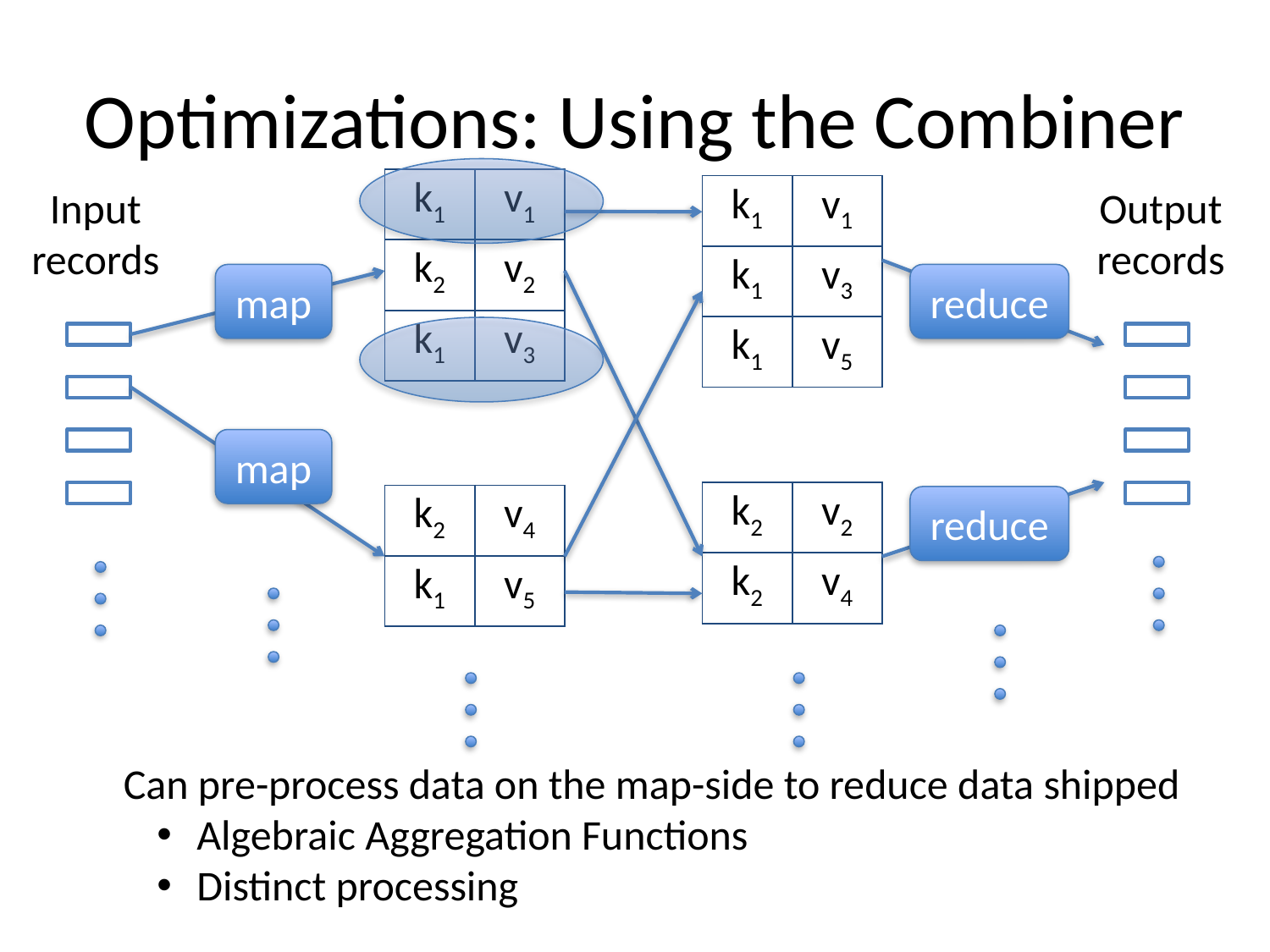

# Optimizations: Using the Combiner

| k1 | v1 |
| --- | --- |
| k2 | v2 |
| k1 | v3 |
Input
records
| k1 | v1 |
| --- | --- |
| k1 | v3 |
| k1 | v5 |
Output
records
map
reduce

map

| k2 | v2 |
| --- | --- |
| k2 | v4 |

| k2 | v4 |
| --- | --- |
| k1 | v5 |
reduce

Can pre-process data on the map-side to reduce data shipped
 Algebraic Aggregation Functions
 Distinct processing